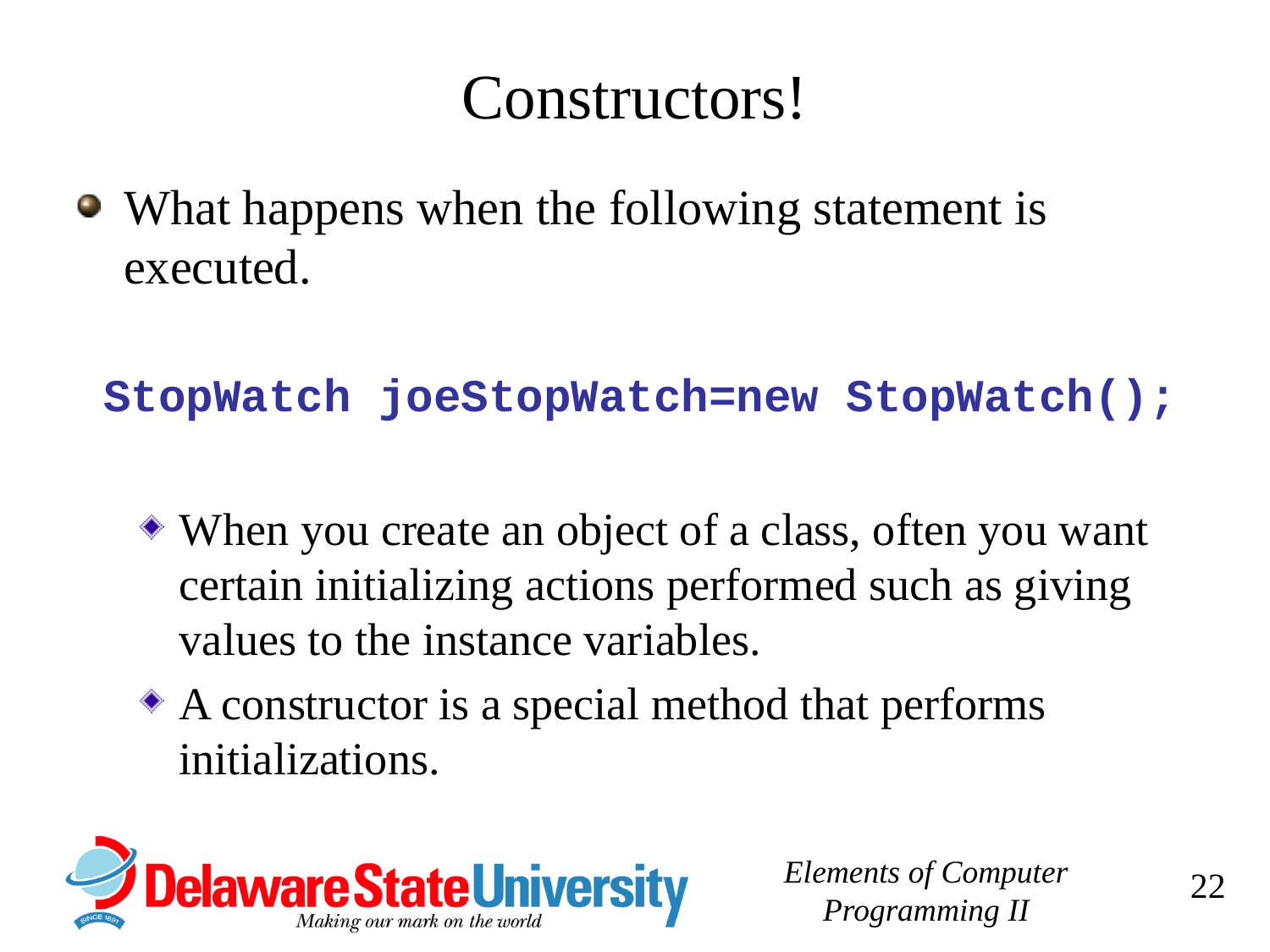

# Constructors!
What happens when the following statement is executed.

 StopWatch joeStopWatch=new StopWatch();

When you create an object of a class, often you want certain initializing actions performed such as giving values to the instance variables.
A constructor is a special method that performs initializations.